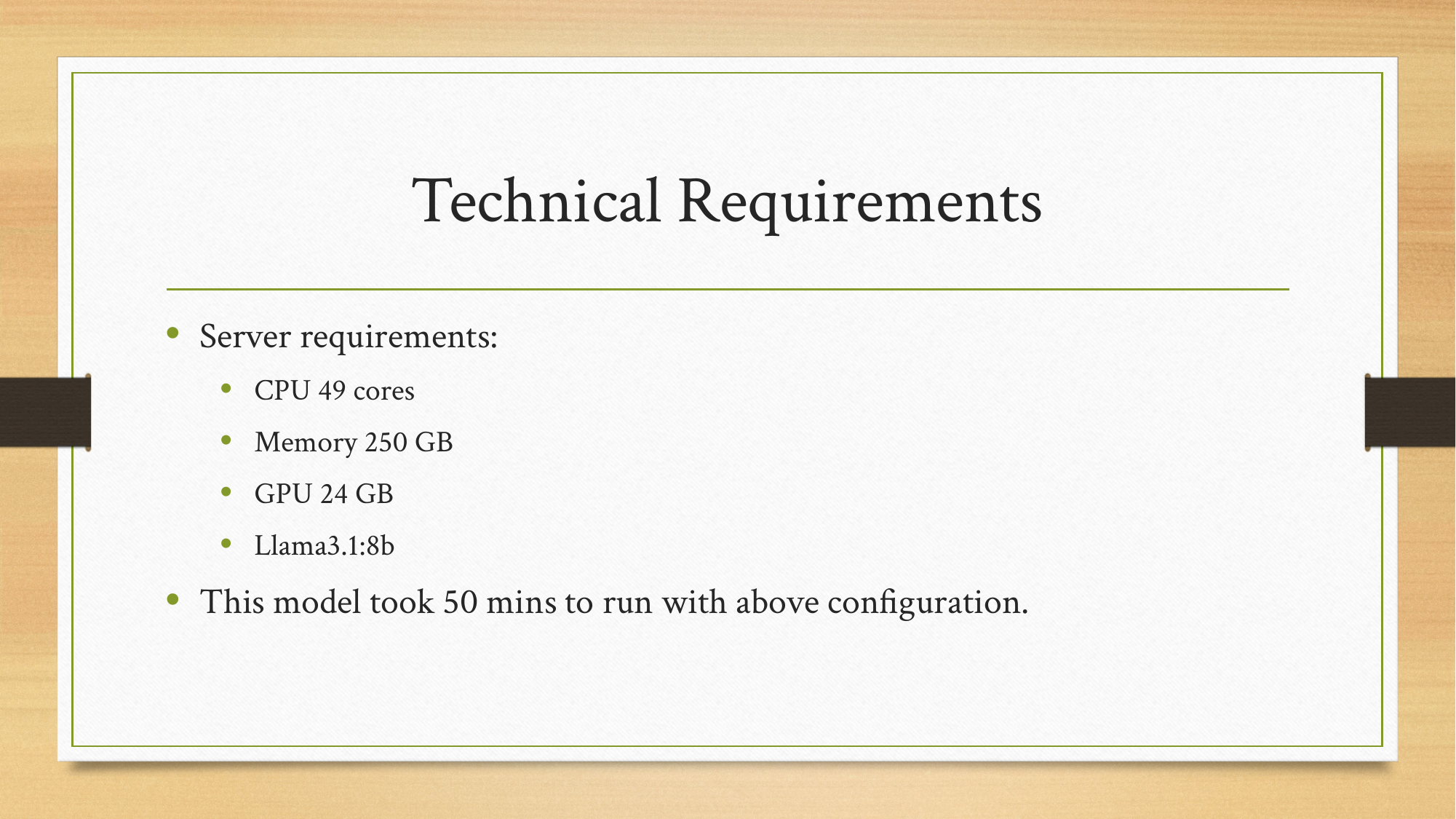

# Technical Requirements
Server requirements:
CPU 49 cores
Memory 250 GB
GPU 24 GB
Llama3.1:8b
This model took 50 mins to run with above configuration.